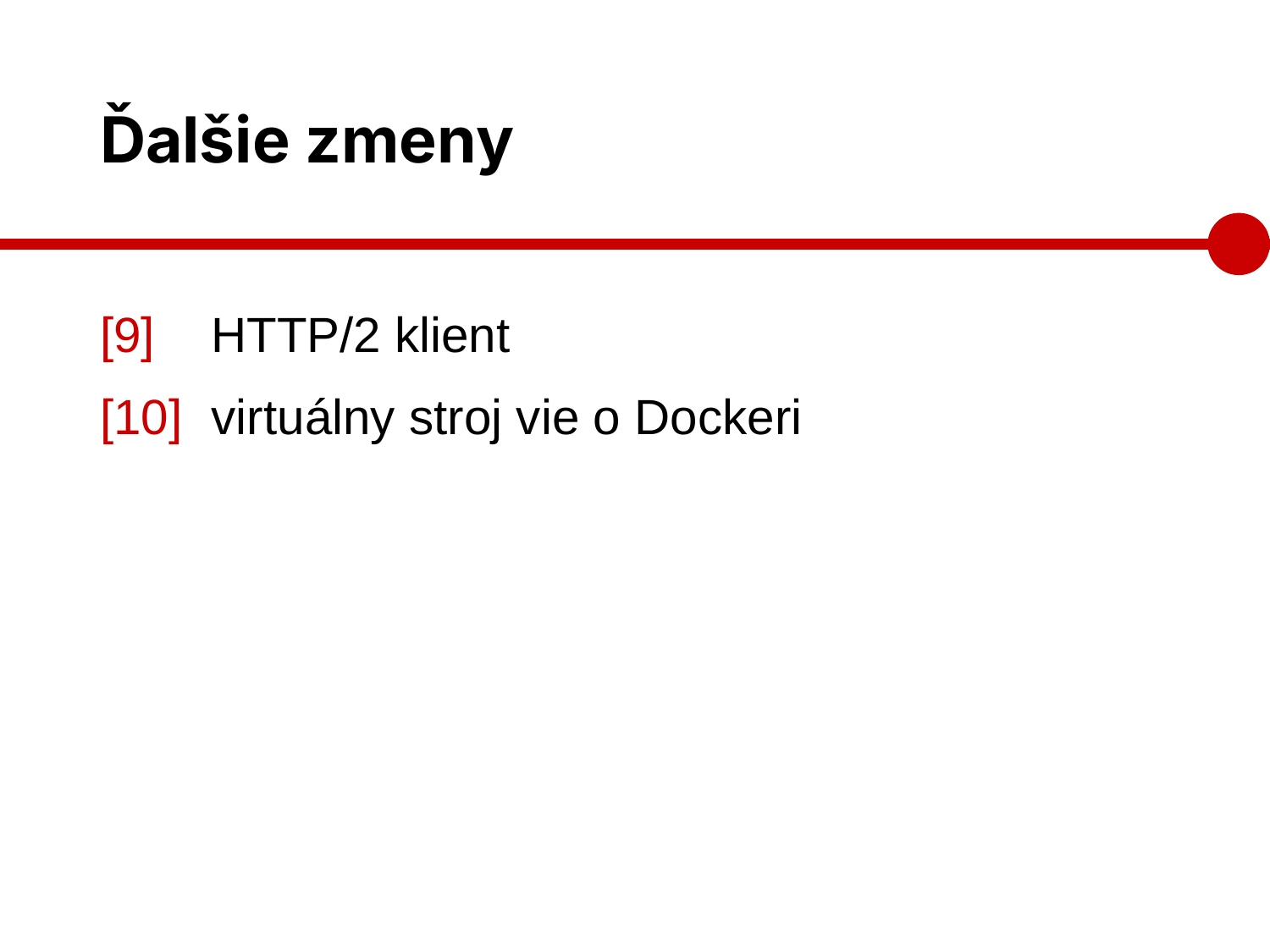

# Ďalšie zmeny
[9]	HTTP/2 klient
[10]	virtuálny stroj vie o Dockeri